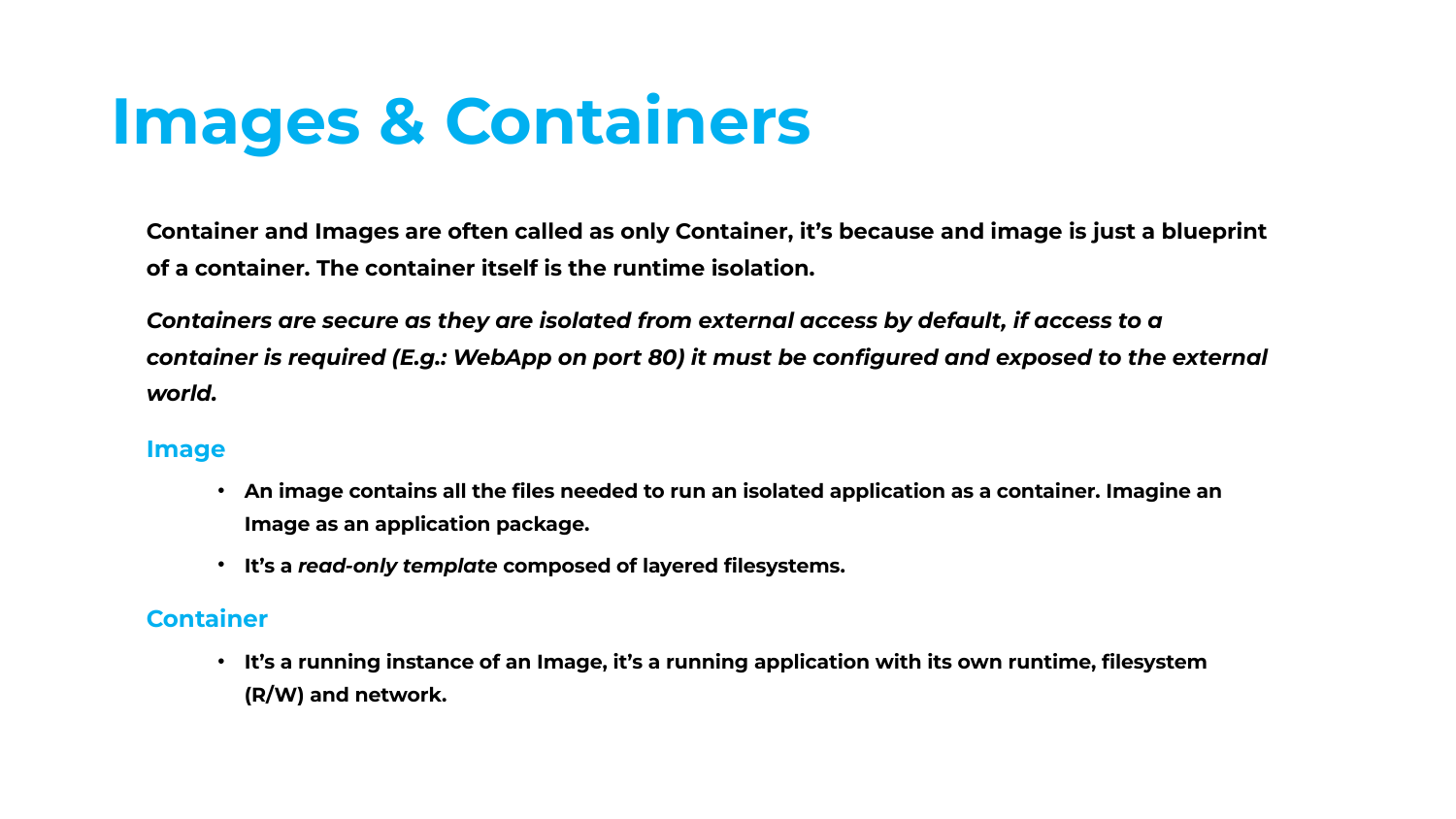

# Images & Containers
Container and Images are often called as only Container, it’s because and image is just a blueprint of a container. The container itself is the runtime isolation.
Containers are secure as they are isolated from external access by default, if access to a container is required (E.g.: WebApp on port 80) it must be configured and exposed to the external world.
Image
An image contains all the files needed to run an isolated application as a container. Imagine an Image as an application package.
It’s a read-only template composed of layered filesystems.
Container
It’s a running instance of an Image, it’s a running application with its own runtime, filesystem (R/W) and network.